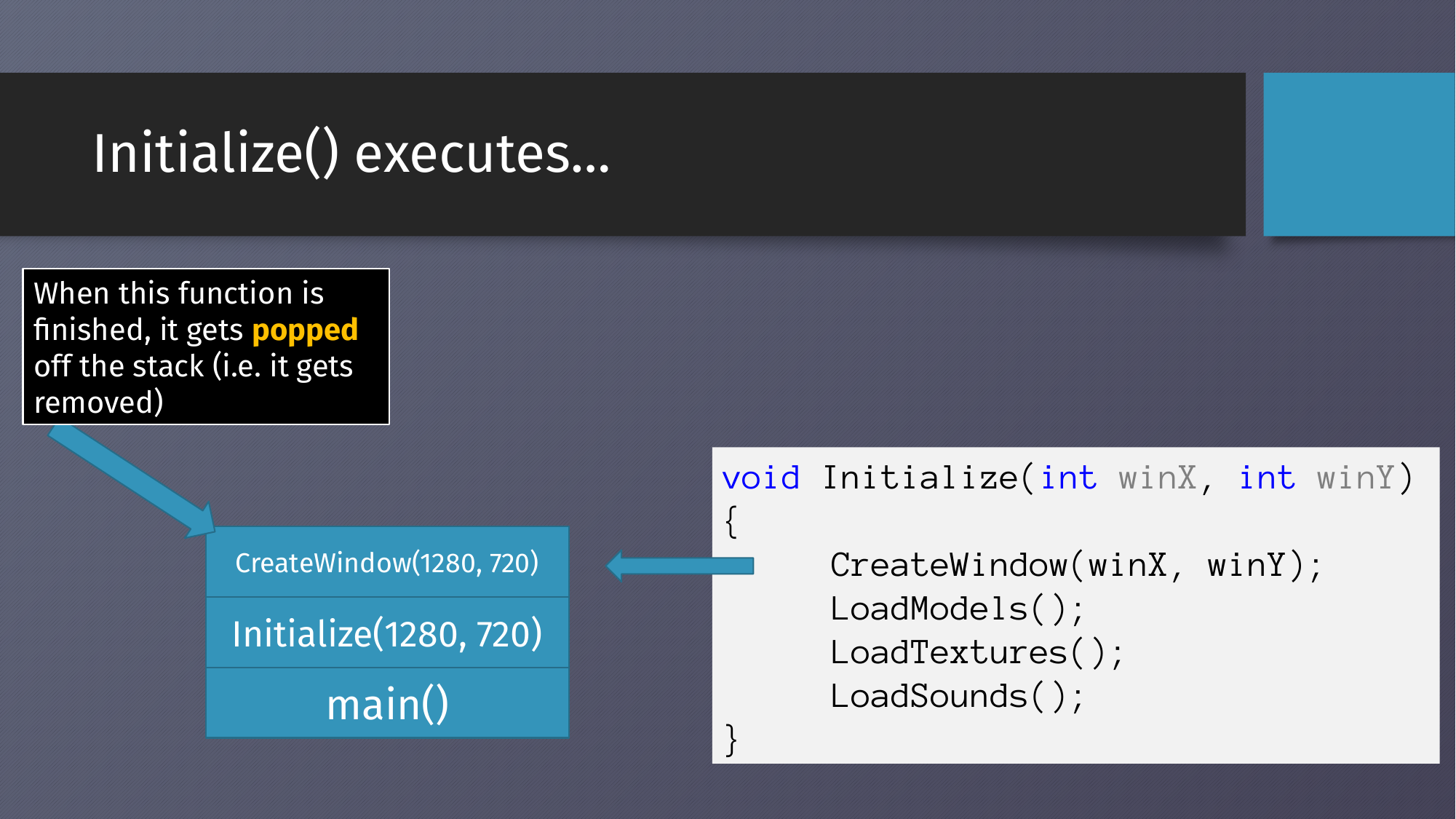

# Initialize() executes…
When this function is finished, it gets popped off the stack (i.e. it gets removed)

void Initialize(int winX, int winY)
{
	CreateWindow(winX, winY);
	LoadModels();
	LoadTextures();
	LoadSounds();
}
CreateWindow(1280, 720)

Initialize(1280, 720)
main()